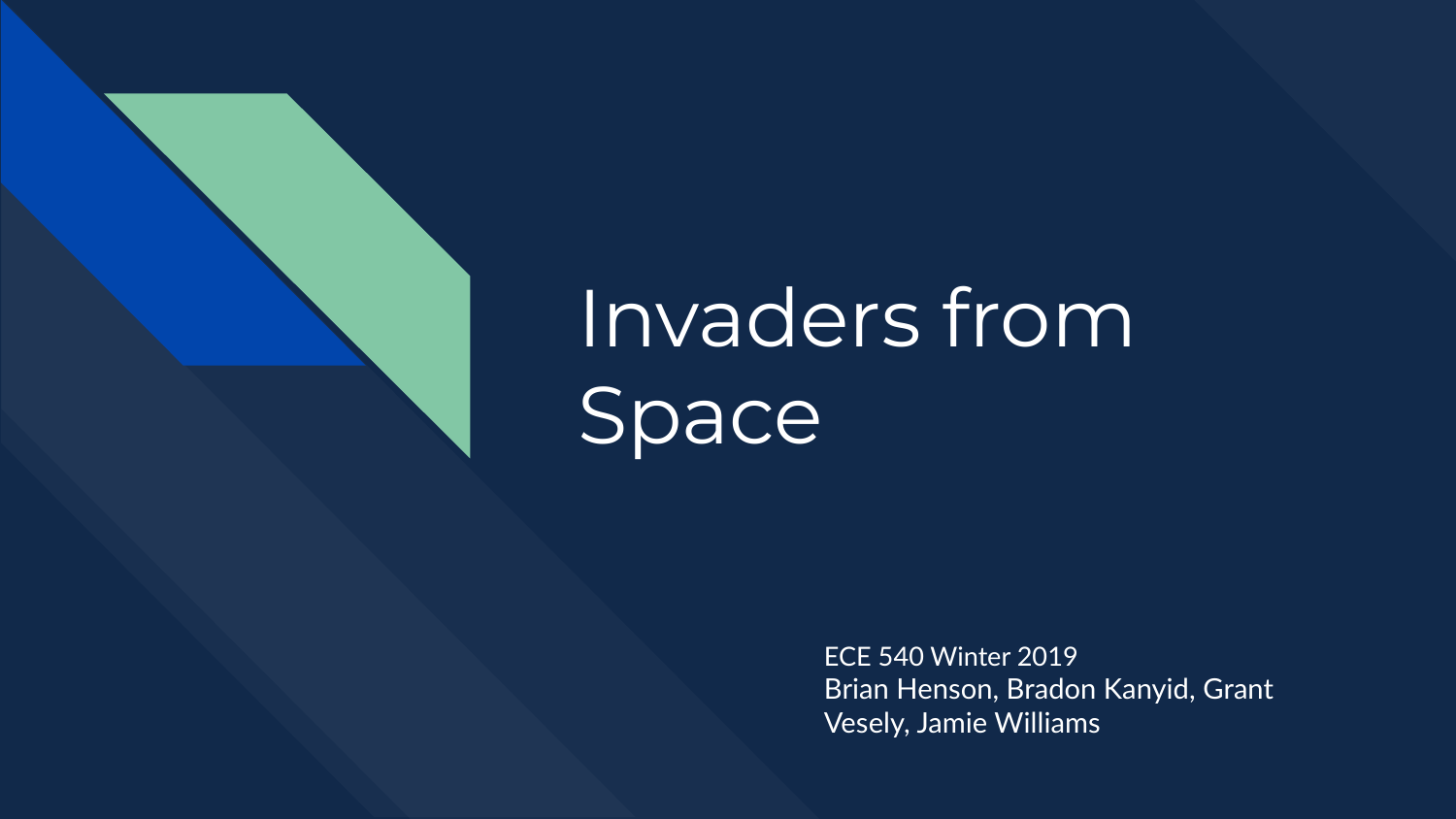

# Invaders from Space
ECE 540 Winter 2019
Brian Henson, Bradon Kanyid, Grant Vesely, Jamie Williams